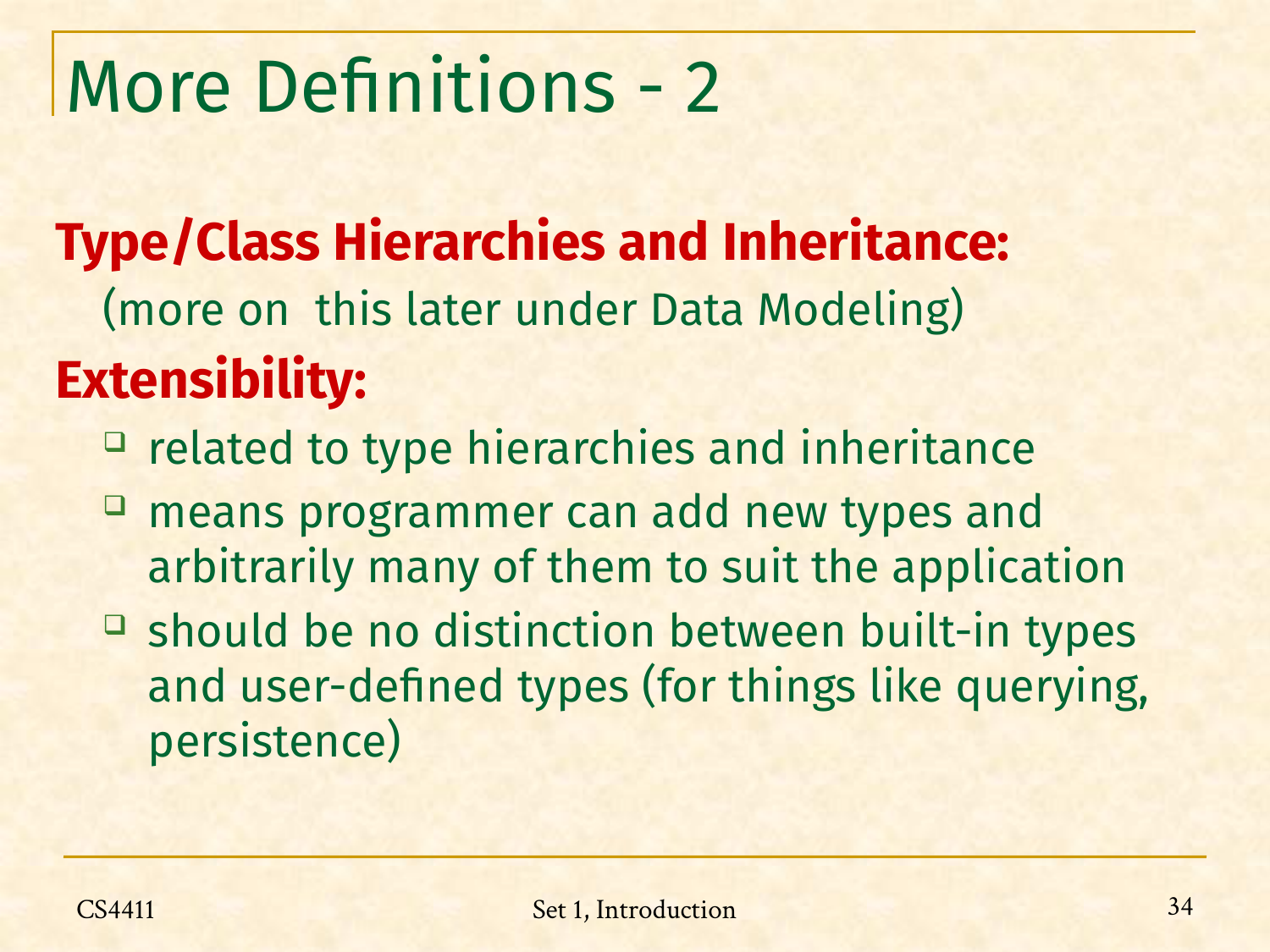

# More Definitions - 2
Type/Class Hierarchies and Inheritance:
(more on  this later under Data Modeling)
Extensibility:
related to type hierarchies and inheritance
means programmer can add new types and         arbitrarily many of them to suit the application
should be no distinction between built-in types and user-defined types (for things like querying, persistence)

CS4411
34
Set 1, Introduction